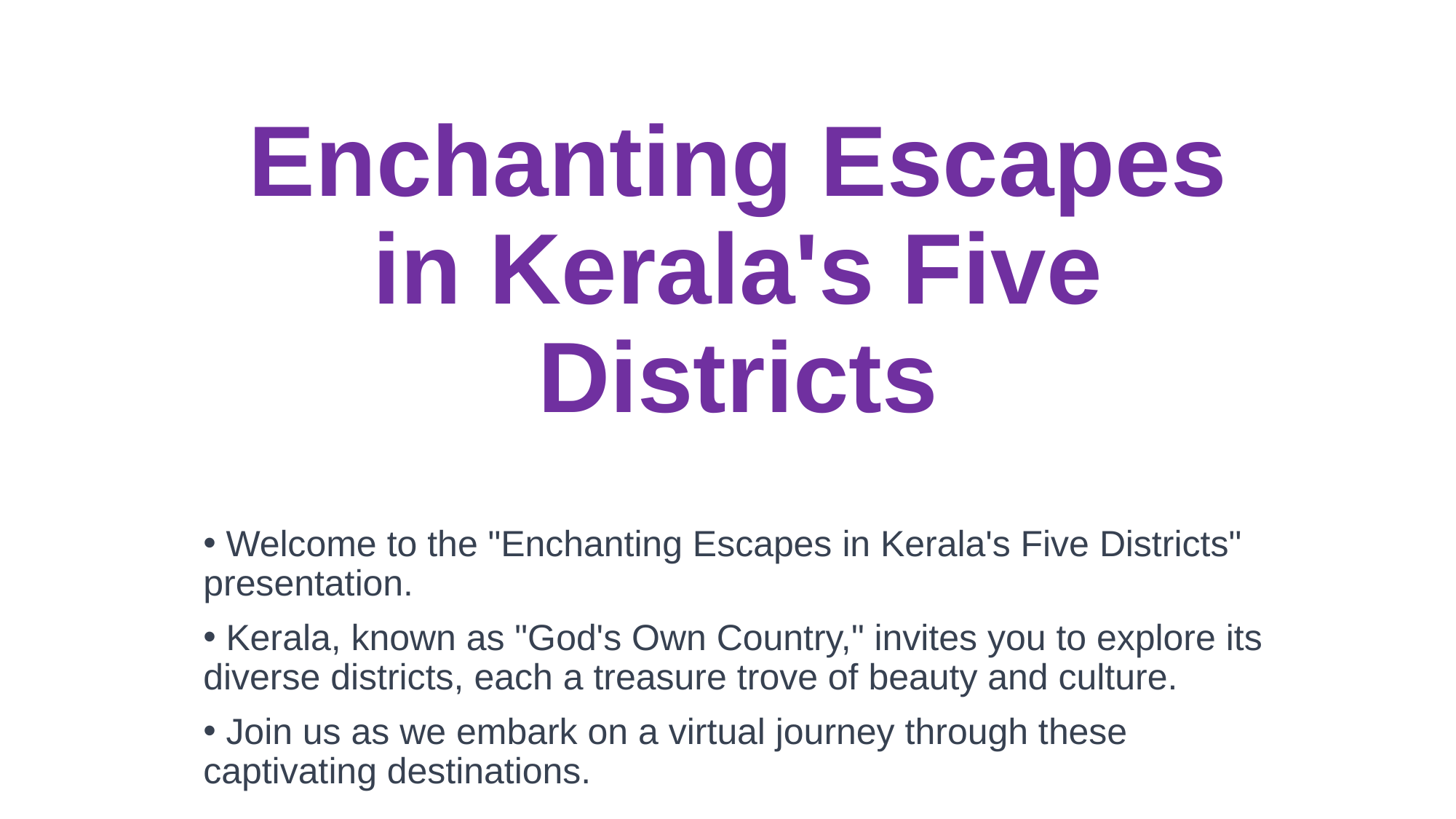

# Enchanting Escapes in Kerala's Five Districts
 Welcome to the "Enchanting Escapes in Kerala's Five Districts" presentation.
 Kerala, known as "God's Own Country," invites you to explore its diverse districts, each a treasure trove of beauty and culture.
 Join us as we embark on a virtual journey through these captivating destinations.